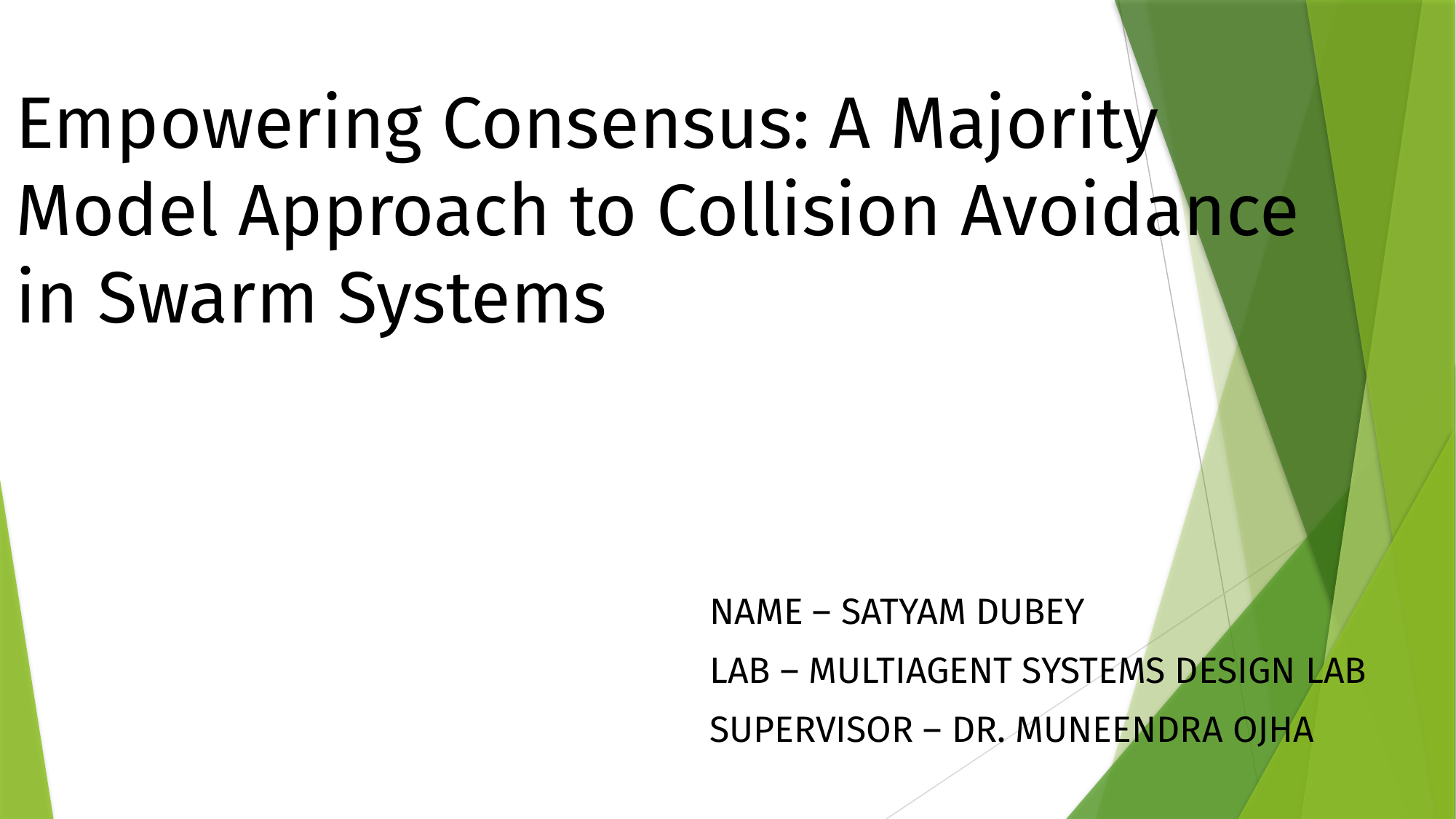

# Empowering Consensus: A Majority Model Approach to Collision Avoidance in Swarm Systems
NAME – SATYAM DUBEY
LAB – MULTIAGENT SYSTEMS DESIGN LAB
SUPERVISOR – DR. MUNEENDRA OJHA